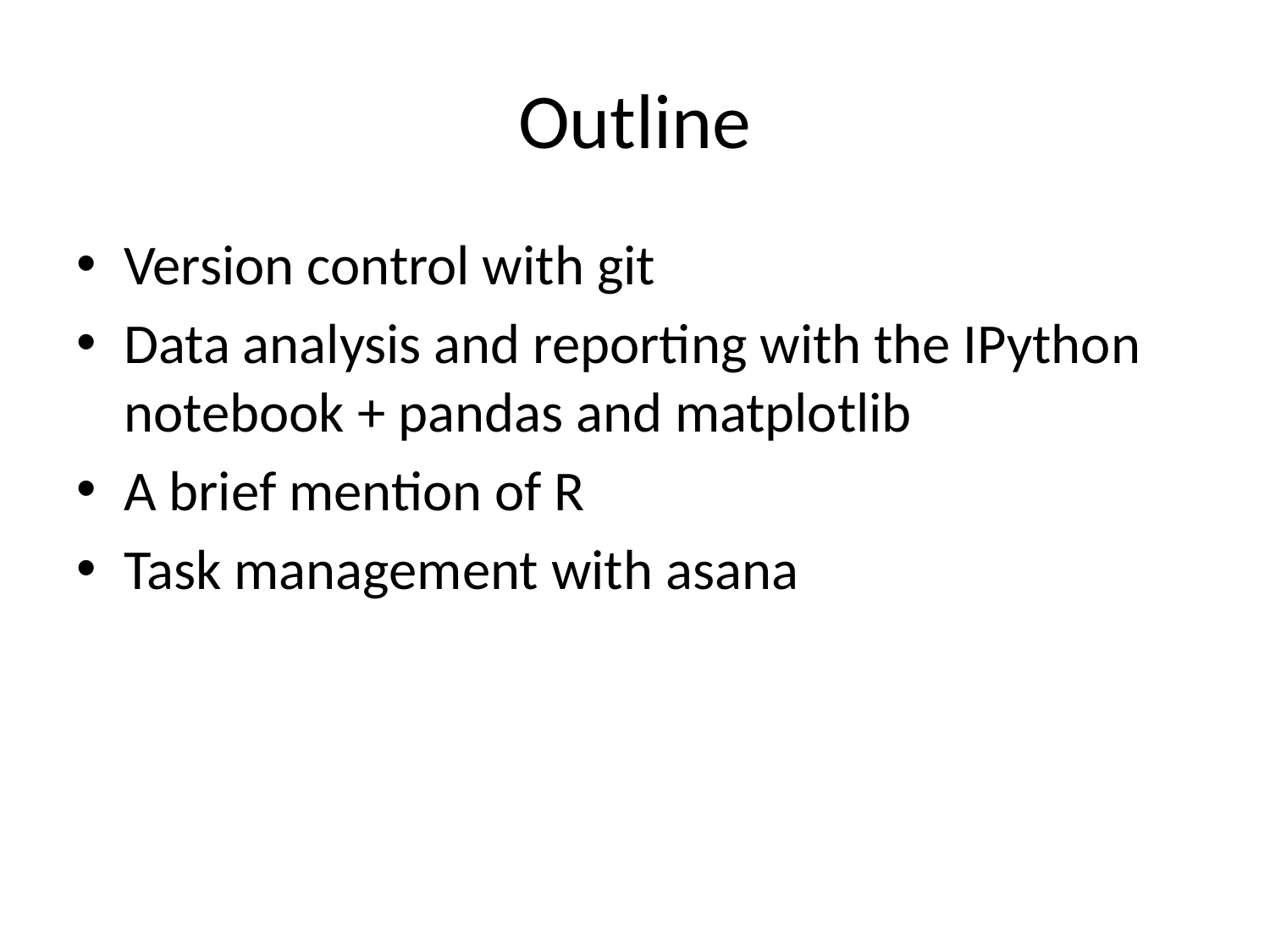

# Outline
Version control with git
Data analysis and reporting with the IPython notebook + pandas and matplotlib
A brief mention of R
Task management with asana